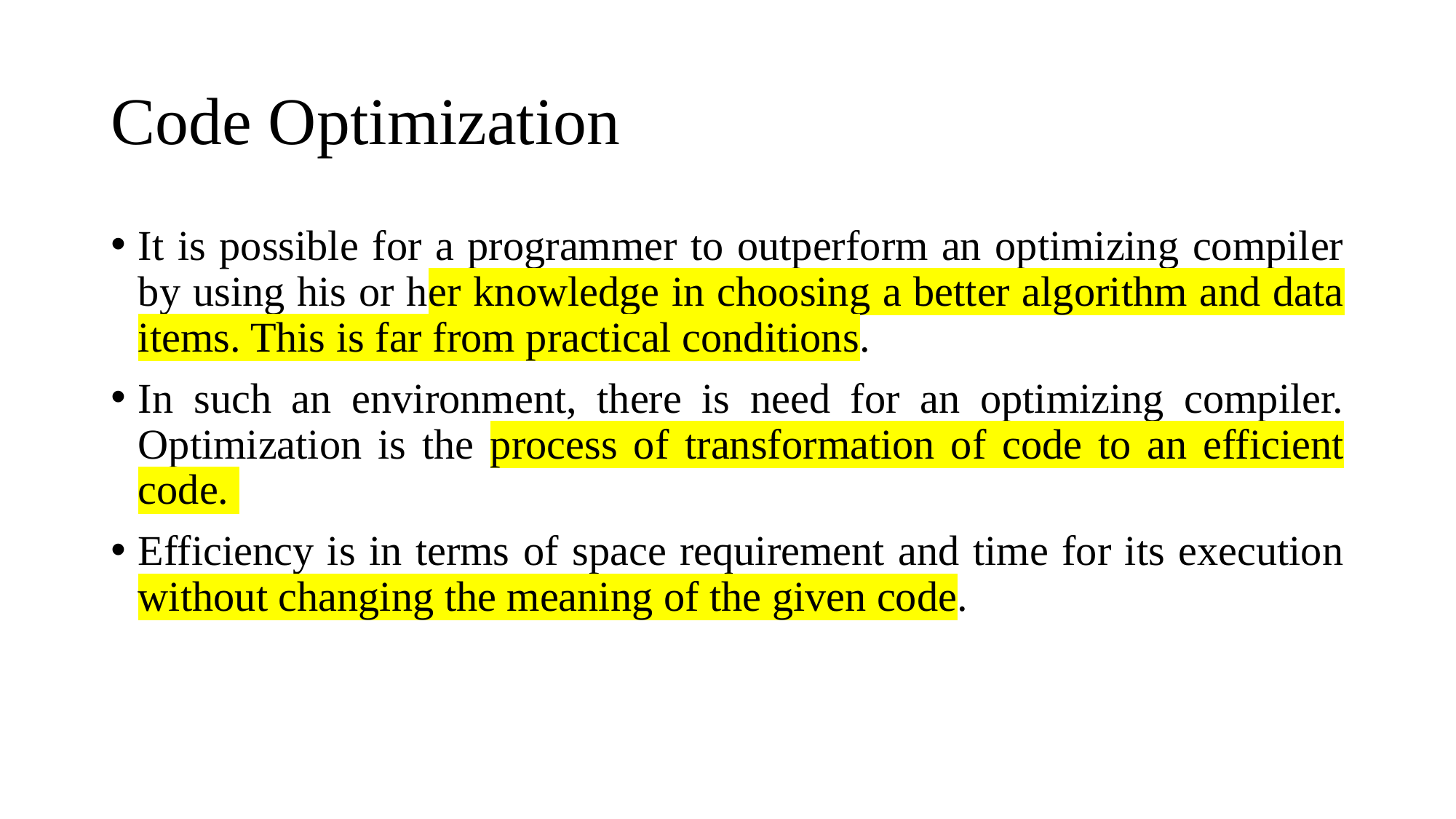

# Code Optimization
It is possible for a programmer to outperform an optimizing compiler by using his or her knowledge in choosing a better algorithm and data items. This is far from practical conditions.
In such an environment, there is need for an optimizing compiler. Optimization is the process of transformation of code to an efficient code.
Efficiency is in terms of space requirement and time for its execution without changing the meaning of the given code.